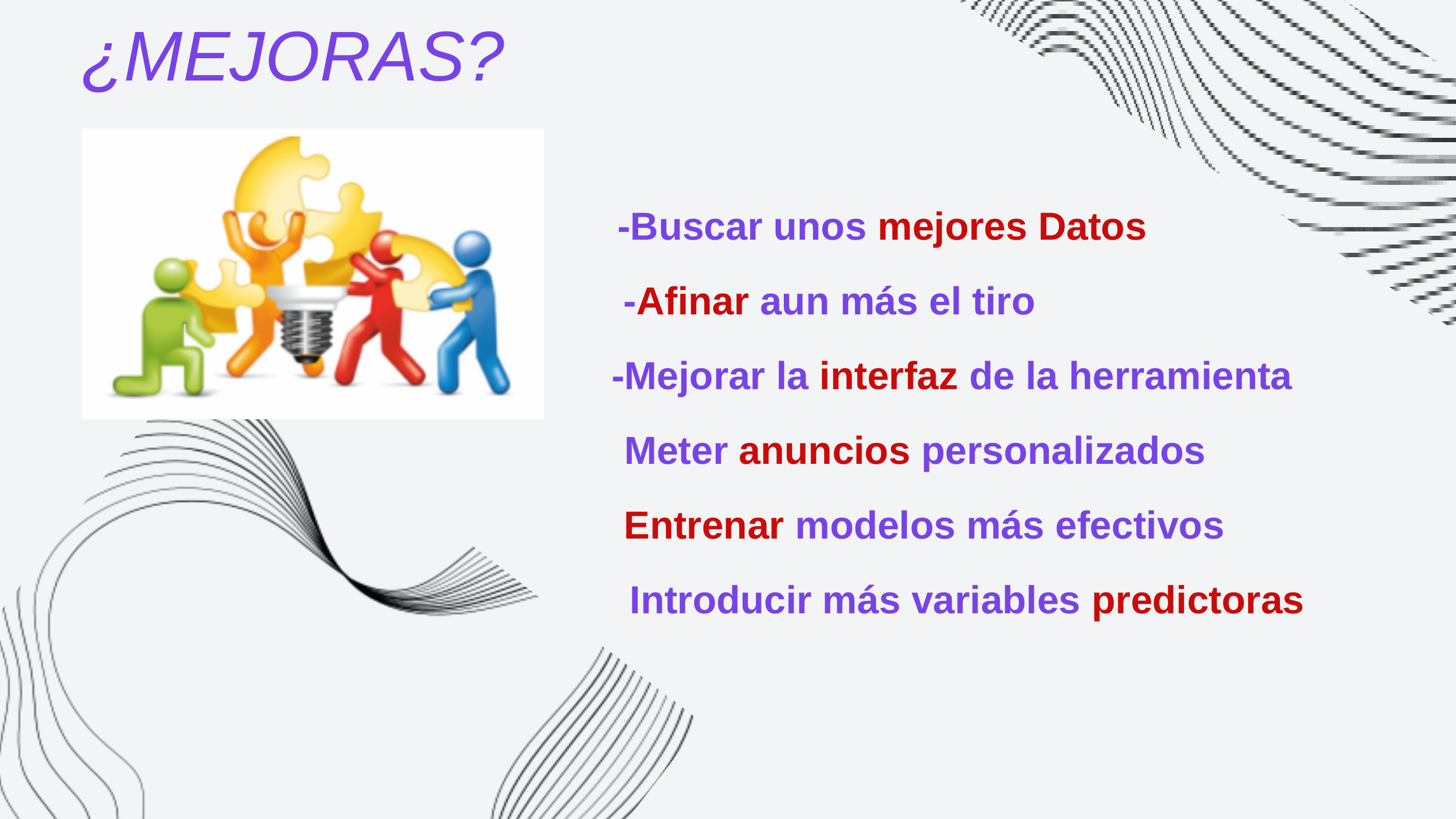

¿MEJORAS?

-Buscar unos mejores Datos
-Afinar aun más el tiro
-Mejorar la interfaz de la herramienta
Meter anuncios personalizados

Entrenar modelos más efectivos
Introducir más variables predictoras